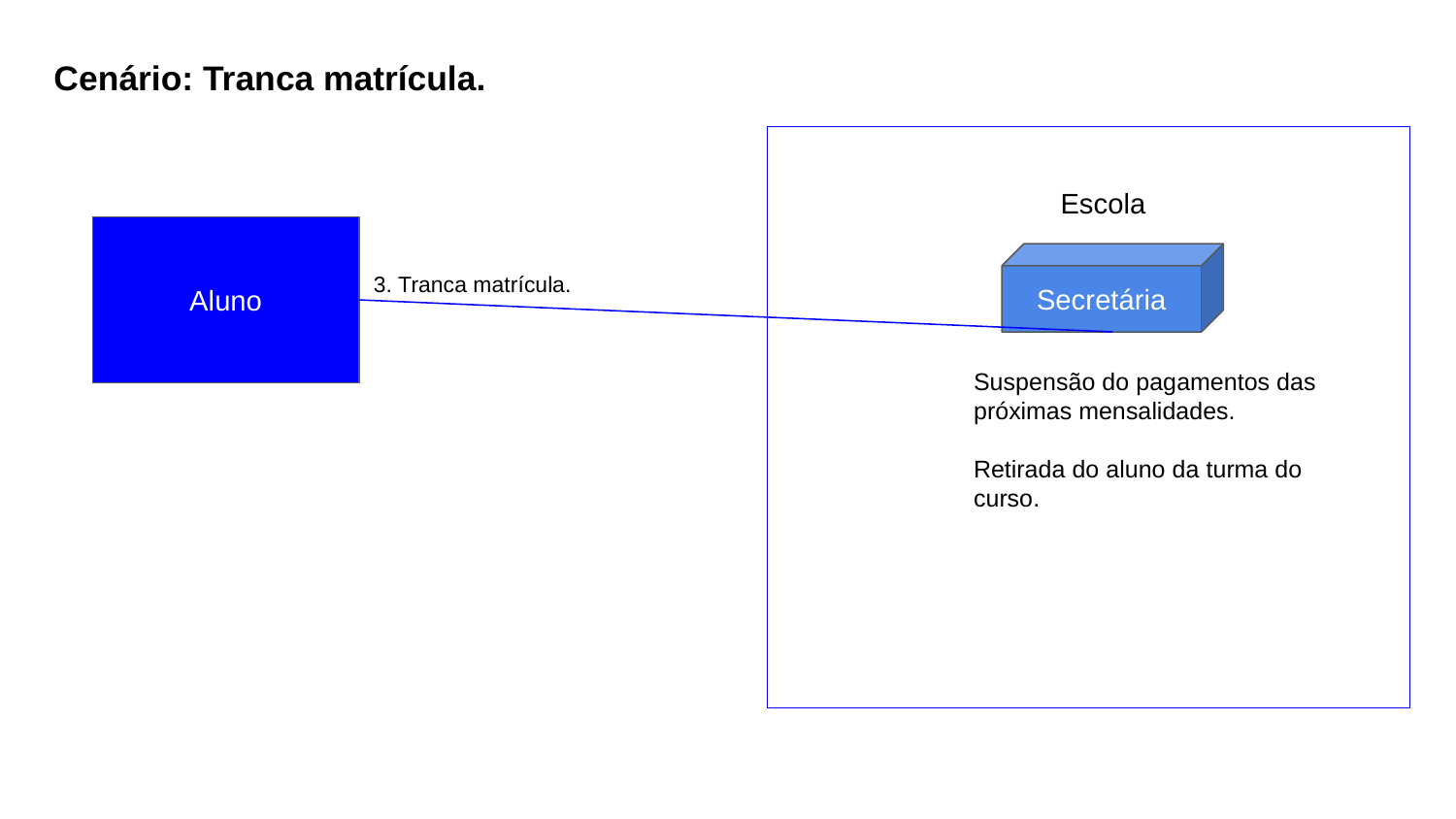

Cenário: Tranca matrícula.

Escola
Aluno
Secretária
3. Tranca matrícula.

Suspensão do pagamentos das próximas mensalidades.

Retirada do aluno da turma do curso.